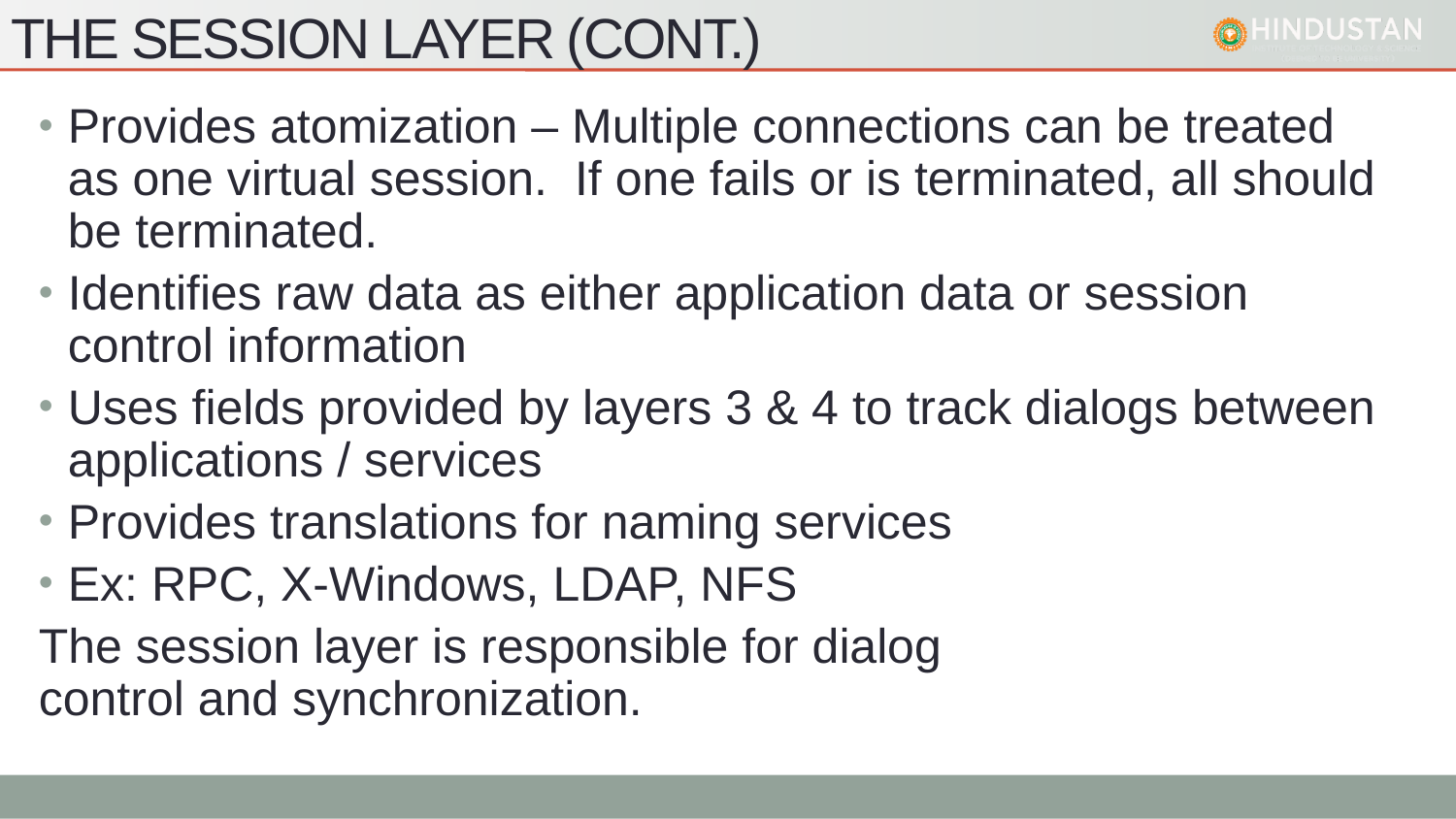

# The Session Layer (cont.)
Provides atomization – Multiple connections can be treated as one virtual session.  If one fails or is terminated, all should be terminated.
Identifies raw data as either application data or session control information
Uses fields provided by layers 3 & 4 to track dialogs between applications / services
Provides translations for naming services
Ex: RPC, X-Windows, LDAP, NFS
The session layer is responsible for dialog
control and synchronization.